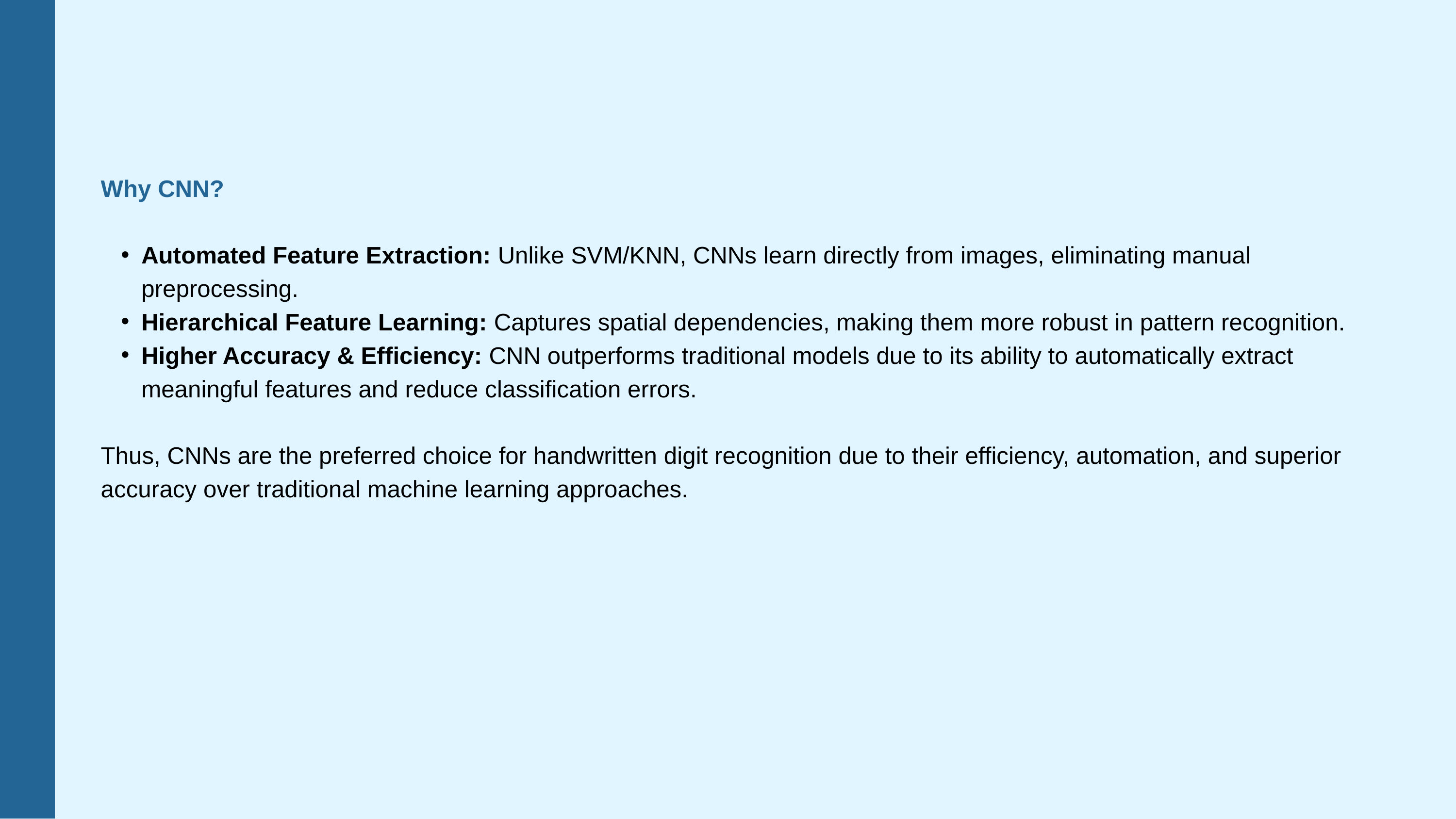

Why CNN?

Automated Feature Extraction: Unlike SVM/KNN, CNNs learn directly from images, eliminating manual preprocessing.
Hierarchical Feature Learning: Captures spatial dependencies, making them more robust in pattern recognition.
Higher Accuracy & Efficiency: CNN outperforms traditional models due to its ability to automatically extract meaningful features and reduce classification errors.

Thus, CNNs are the preferred choice for handwritten digit recognition due to their efficiency, automation, and superior accuracy over traditional machine learning approaches.